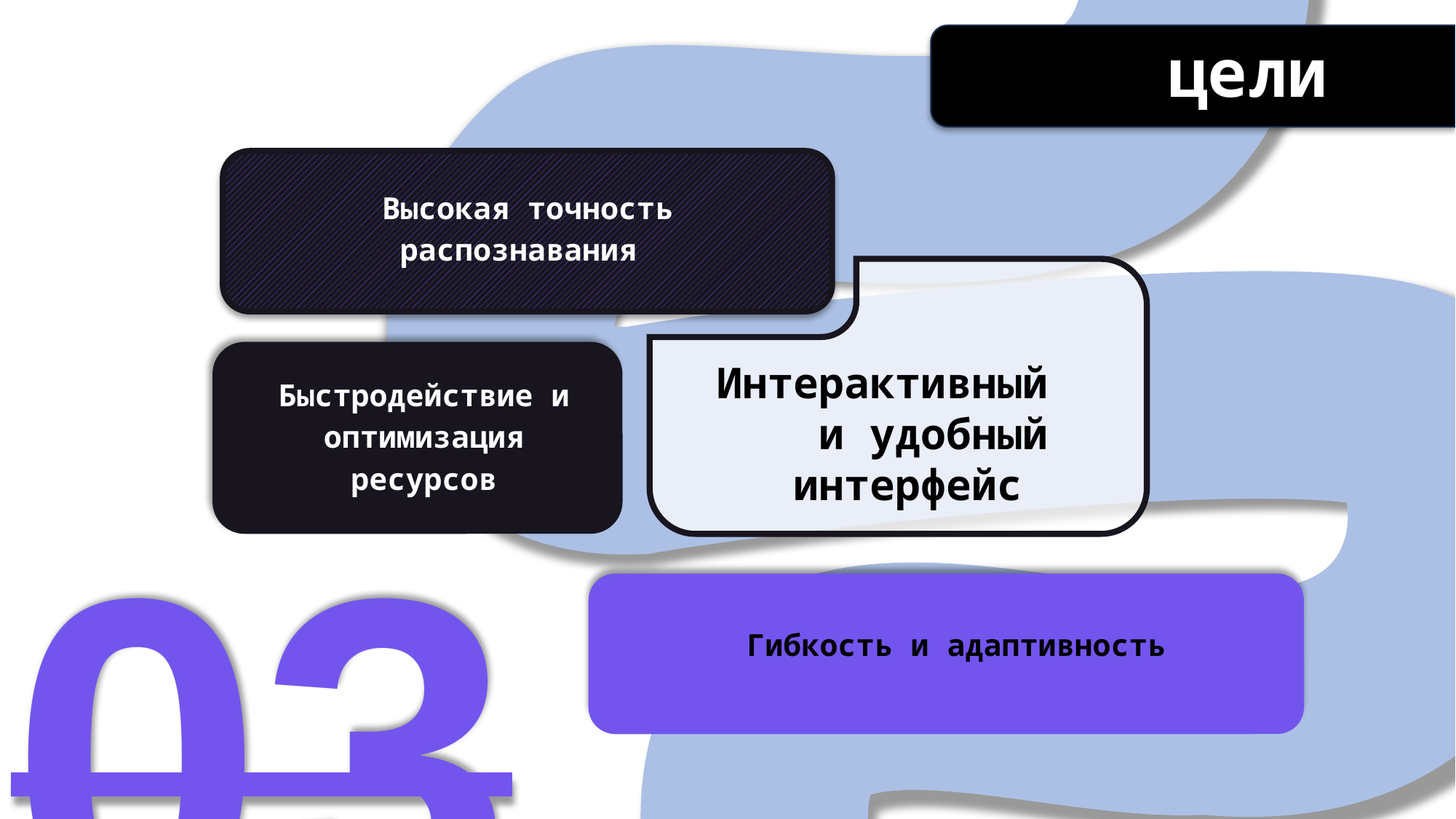

цели

Высокая точность распознавания

Интерактивный и удобный интерфейс
Быстродействие и оптимизация ресурсов
03

Гибкость и адаптивность